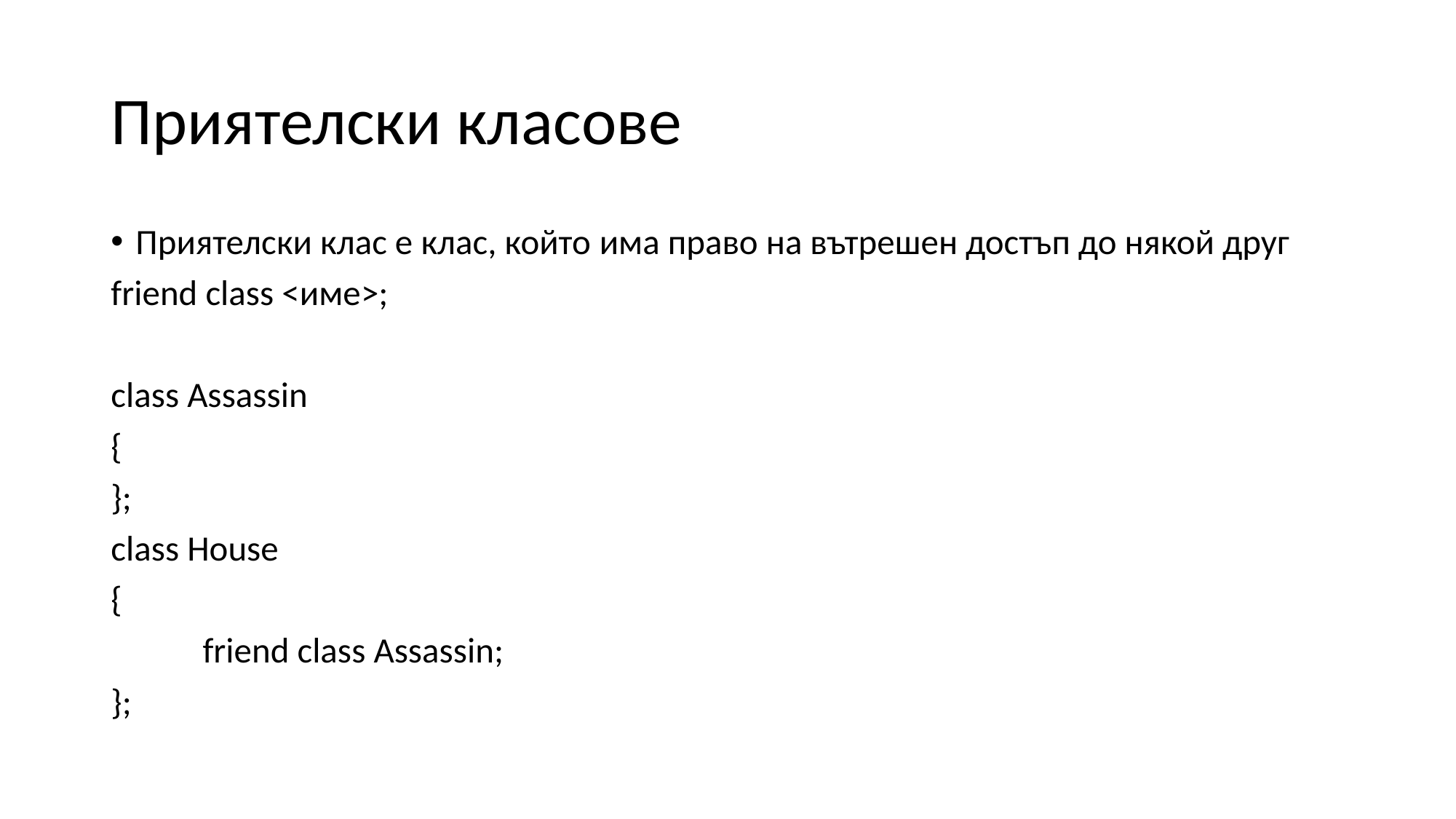

# Приятелски класове
Приятелски клас е клас, който има право на вътрешен достъп до някой друг
friend class <име>;

class Assassin
{
};
class House
{
	friend class Assassin;
};